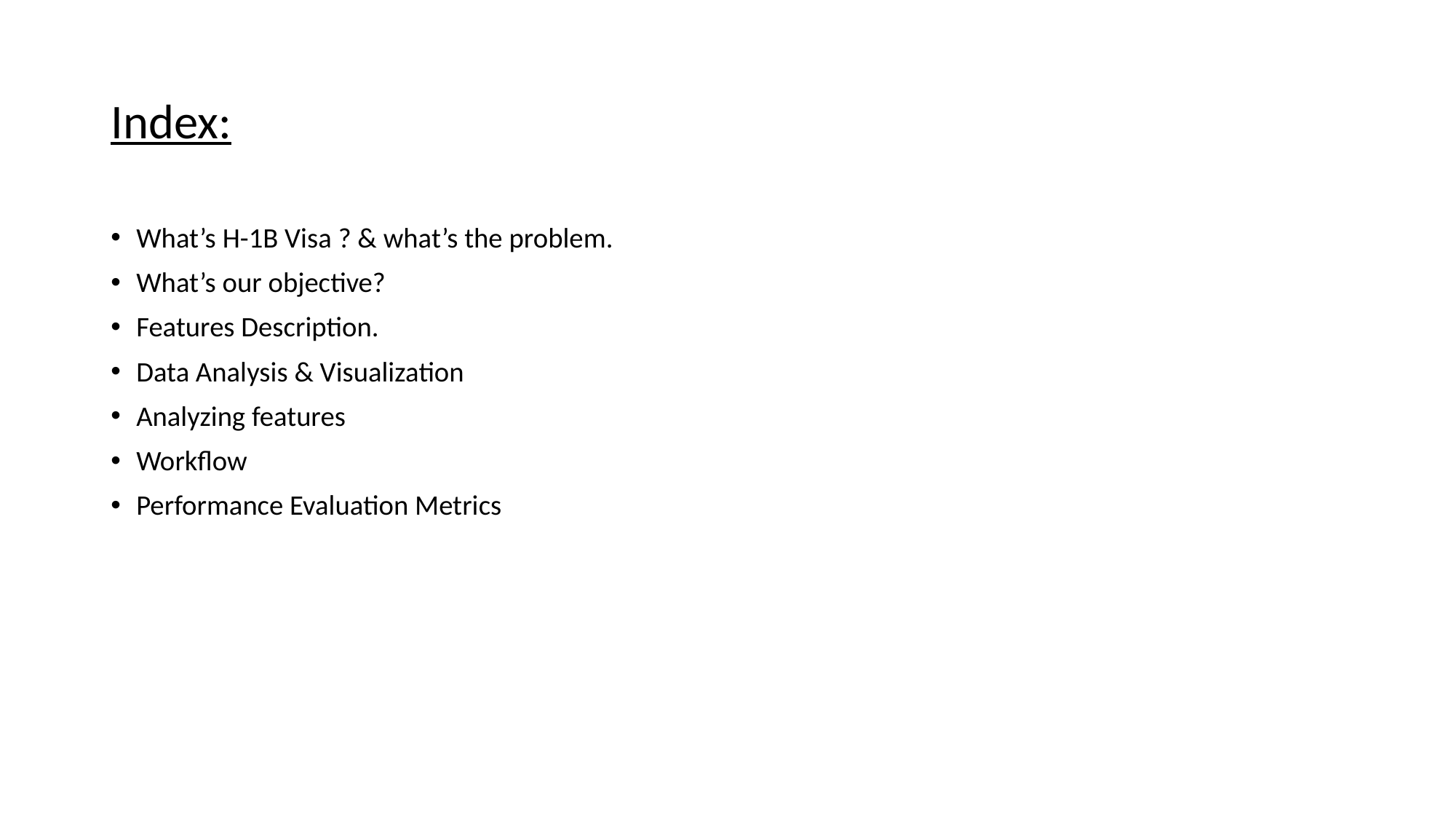

# Index:
What’s H-1B Visa ? & what’s the problem.
What’s our objective?
Features Description.
Data Analysis & Visualization
Analyzing features
Workflow
Performance Evaluation Metrics